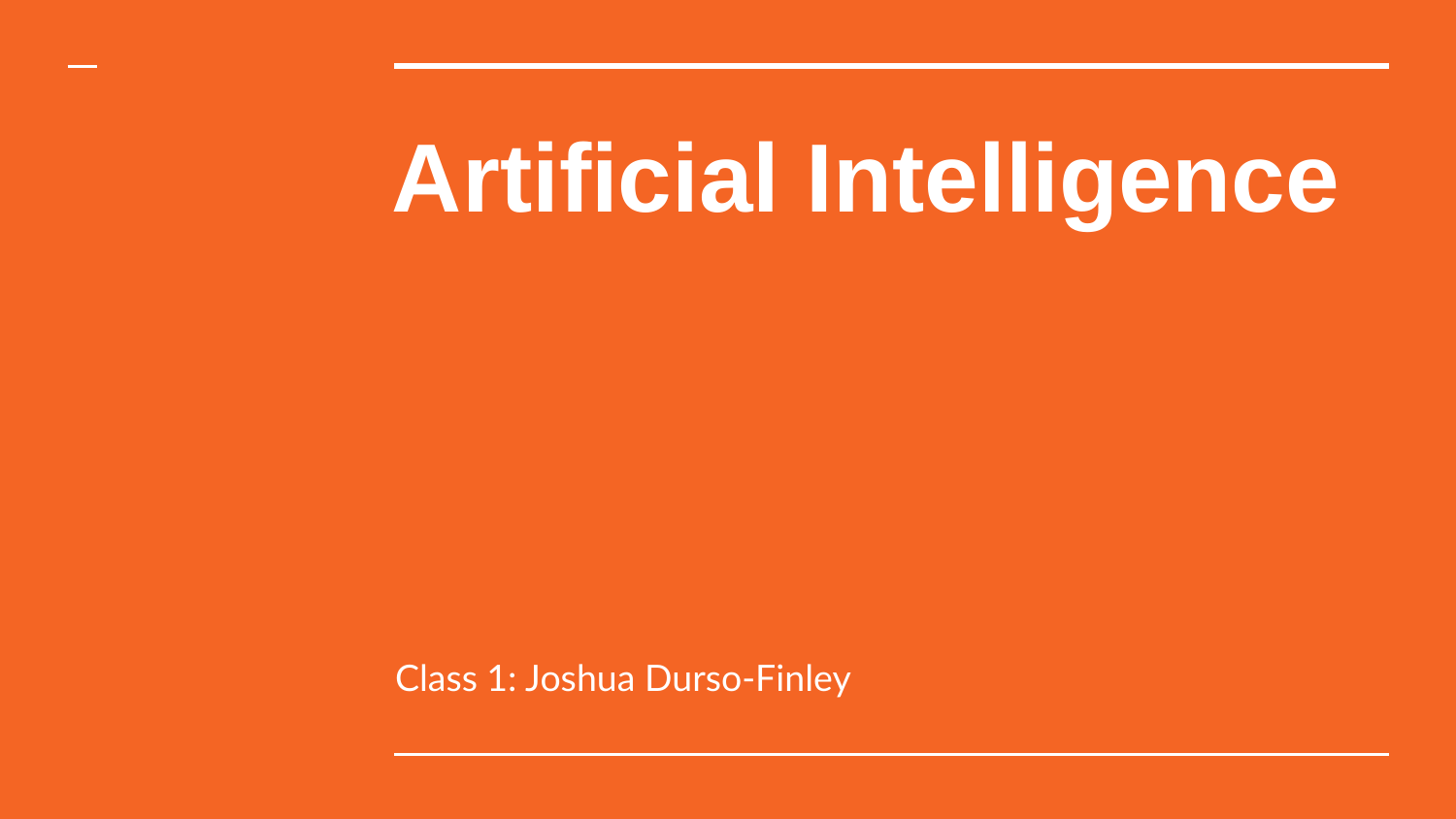

# Artificial Intelligence
Class 1: Joshua Durso-Finley